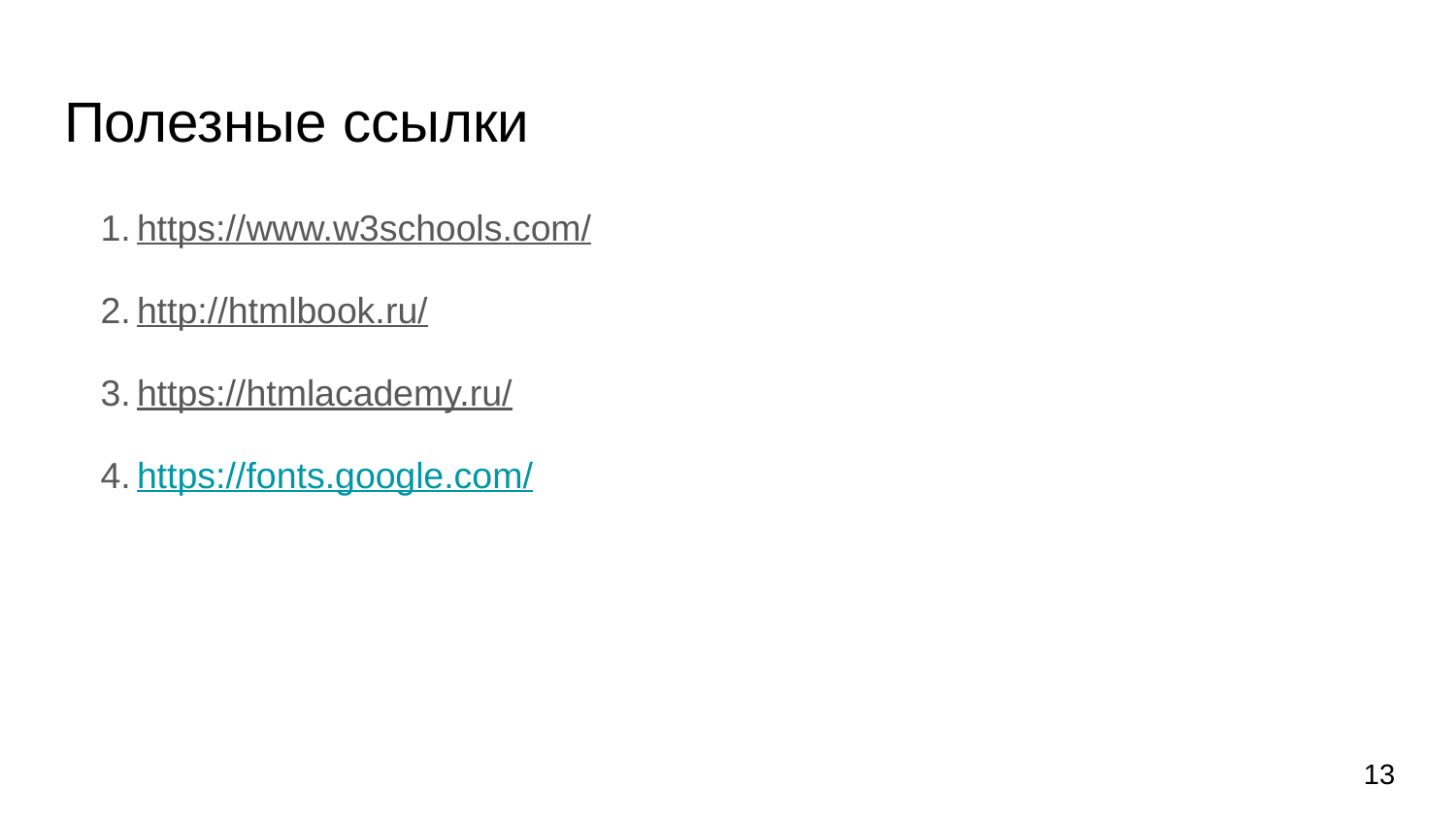

# Полезные ссылки
https://www.w3schools.com/
http://htmlbook.ru/
https://htmlacademy.ru/
https://fonts.google.com/
13